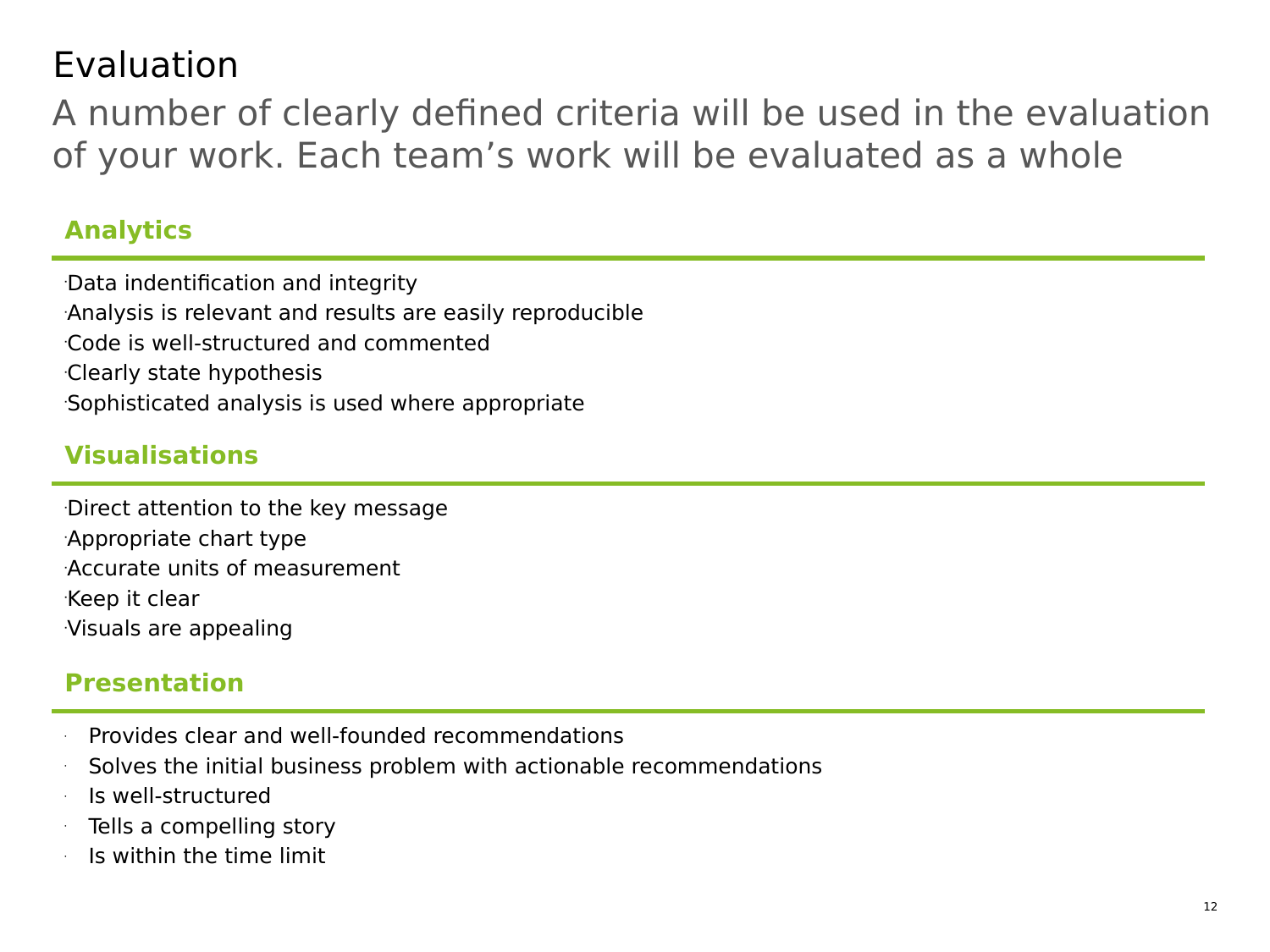

# Evaluation
A number of clearly defined criteria will be used in the evaluation of your work. Each team’s work will be evaluated as a whole
| Analytics |
| --- |
| Data indentification and integrity Analysis is relevant and results are easily reproducible Code is well-structured and commented Clearly state hypothesis Sophisticated analysis is used where appropriate |
| Visualisations |
| Direct attention to the key message Appropriate chart type Accurate units of measurement Keep it clear Visuals are appealing |
| Presentation |
| Provides clear and well-founded recommendations Solves the initial business problem with actionable recommendations Is well-structured Tells a compelling story Is within the time limit |